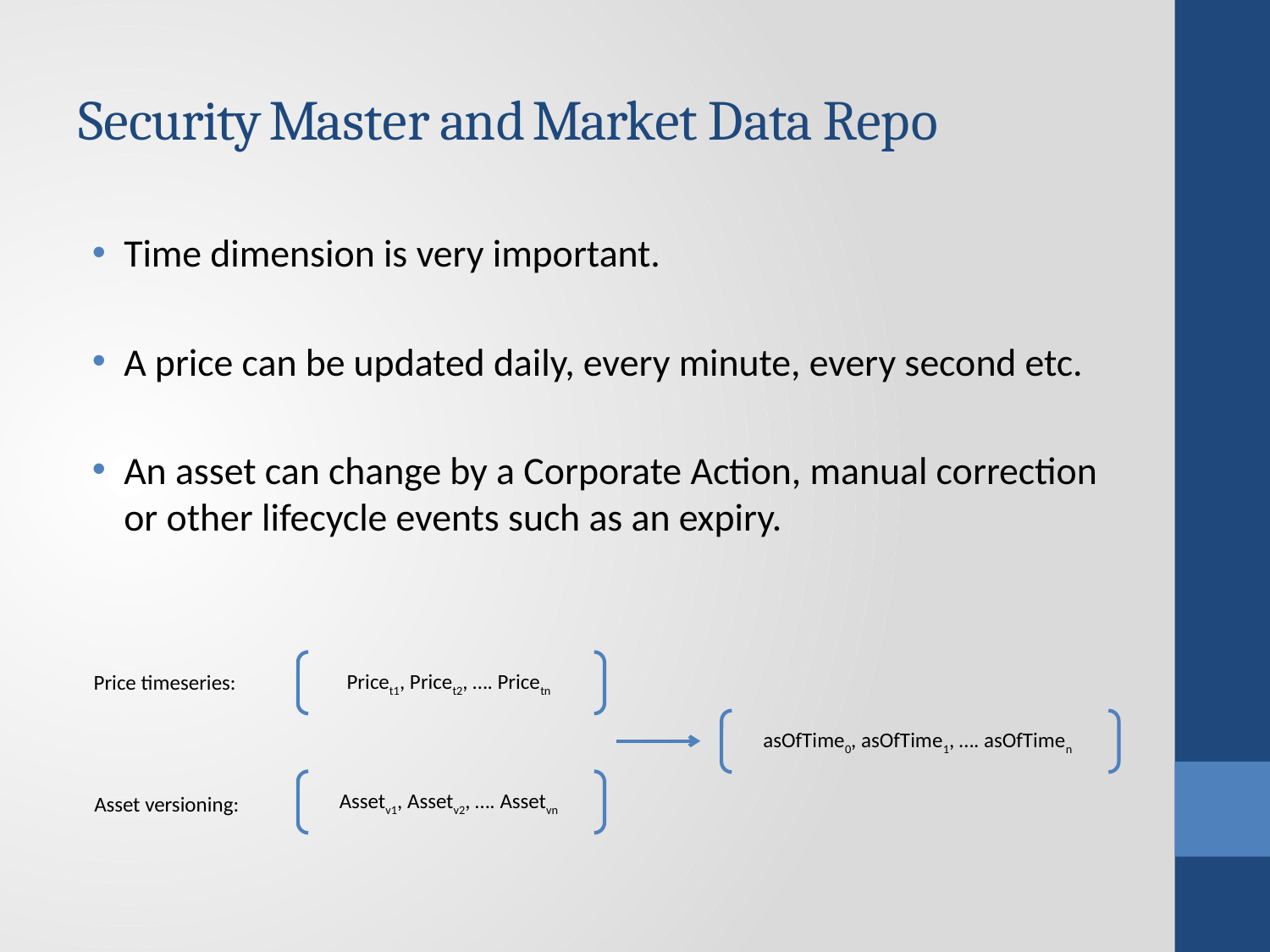

# Security Master and Market Data Repo
Time dimension is very important.

A price can be updated daily, every minute, every second etc.

An asset can change by a Corporate Action, manual correction or other lifecycle events such as an expiry.
Pricet1, Pricet2, …. Pricetn
Price timeseries:
asOfTime0, asOfTime1, …. asOfTimen
Assetv1, Assetv2, …. Assetvn
Asset versioning: